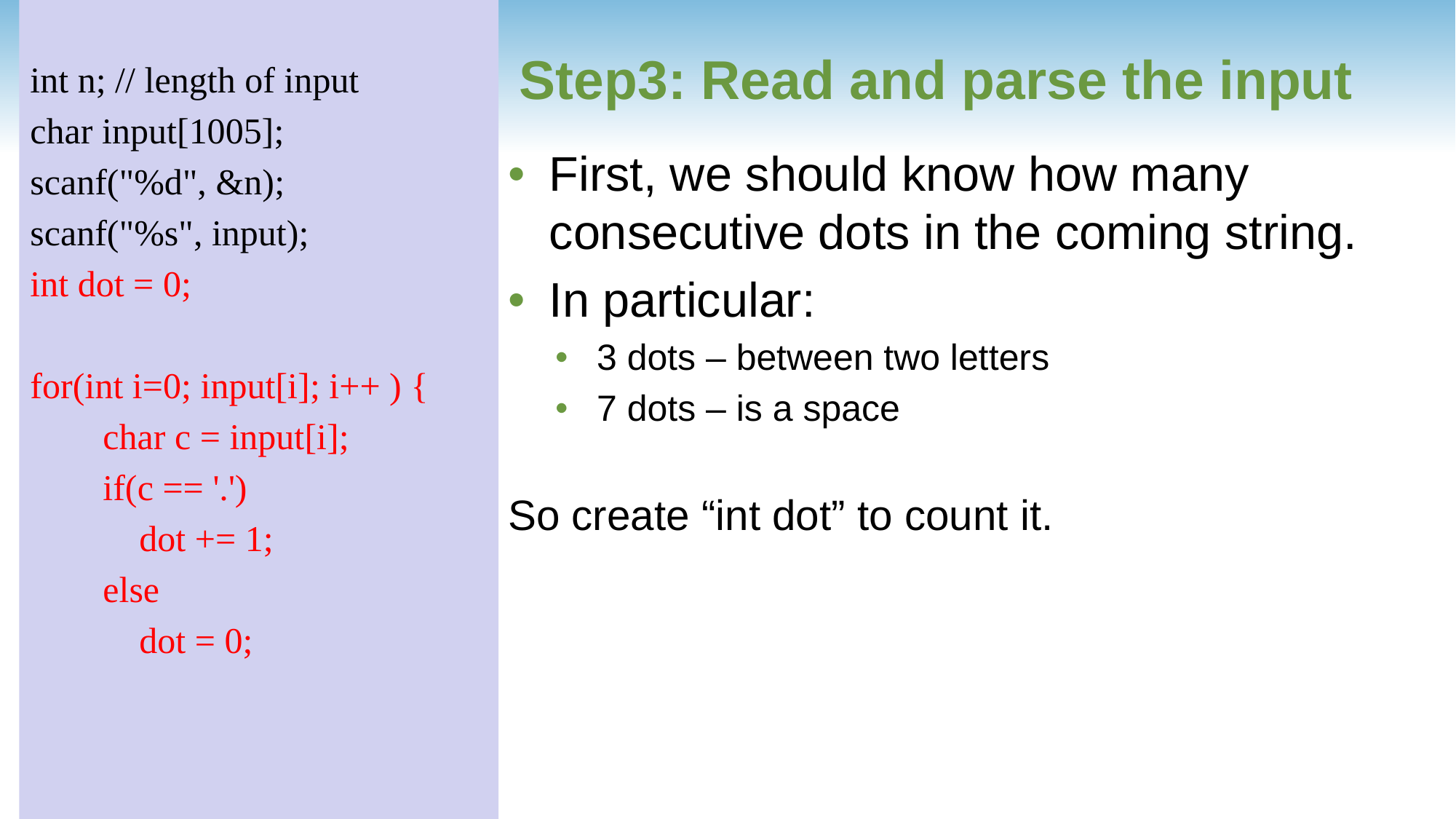

int n; // length of input
char input[1005];
scanf("%d", &n);
scanf("%s", input);
int dot = 0;

for(int i=0; input[i]; i++ ) {
        char c = input[i];
        if(c == '.')
            dot += 1;
        else
            dot = 0;

Step3: Read and parse the input
First, we should know how many consecutive dots in the coming string.
In particular:
3 dots – between two letters
7 dots – is a space

So create “int dot” to count it.